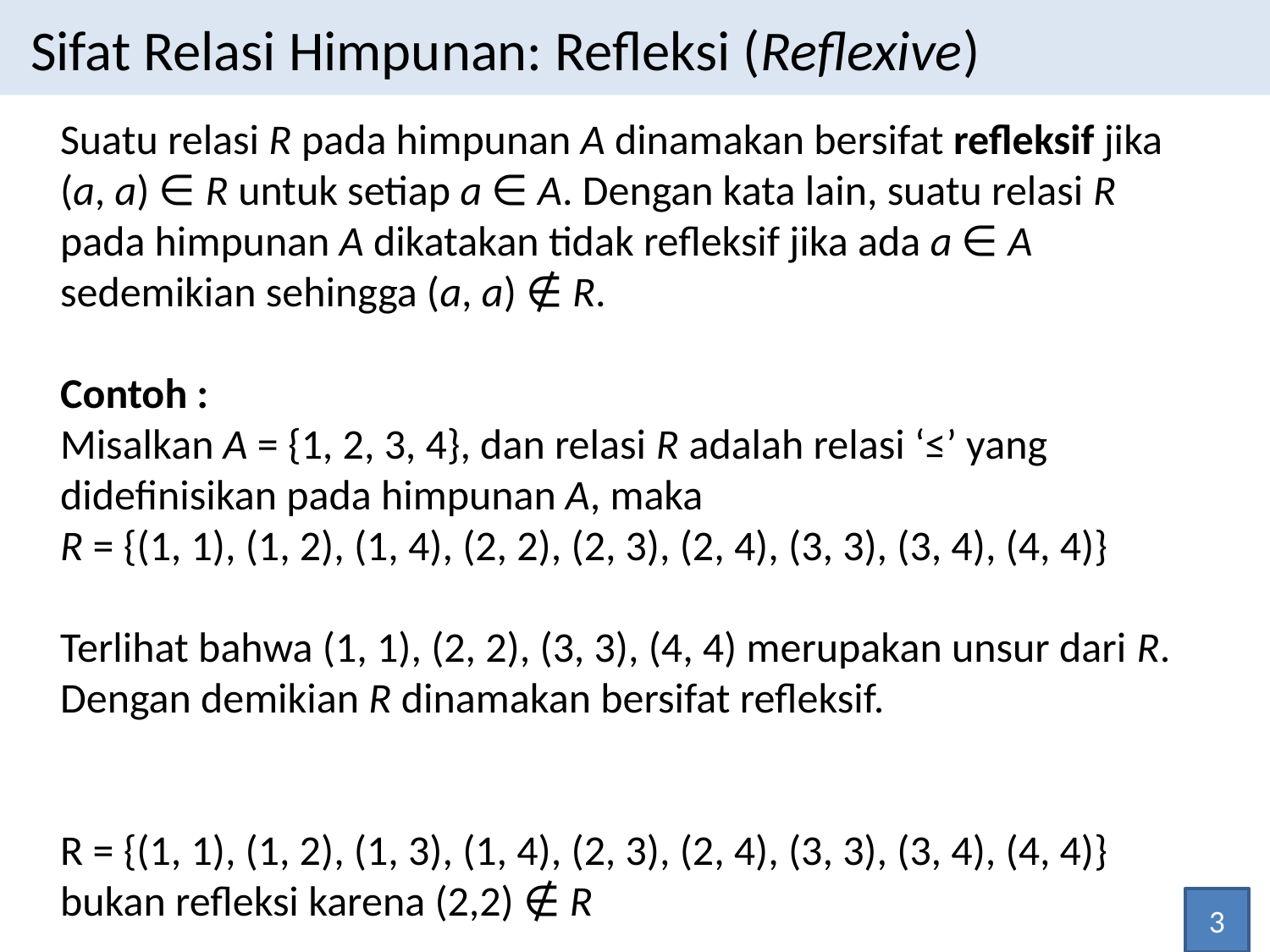

Sifat Relasi Himpunan: Refleksi (Reflexive)
Suatu relasi R pada himpunan A dinamakan bersifat refleksif jika (a, a) ∈ R untuk setiap a ∈ A. Dengan kata lain, suatu relasi R pada himpunan A dikatakan tidak refleksif jika ada a ∈ A sedemikian sehingga (a, a) ∉ R.

Contoh :
Misalkan A = {1, 2, 3, 4}, dan relasi R adalah relasi ‘≤’ yang didefinisikan pada himpunan A, maka
R = {(1, 1), (1, 2), (1, 4), (2, 2), (2, 3), (2, 4), (3, 3), (3, 4), (4, 4)}

Terlihat bahwa (1, 1), (2, 2), (3, 3), (4, 4) merupakan unsur dari R. Dengan demikian R dinamakan bersifat refleksif.

R = {(1, 1), (1, 2), (1, 3), (1, 4), (2, 3), (2, 4), (3, 3), (3, 4), (4, 4)} bukan refleksi karena (2,2) ∉ R
3